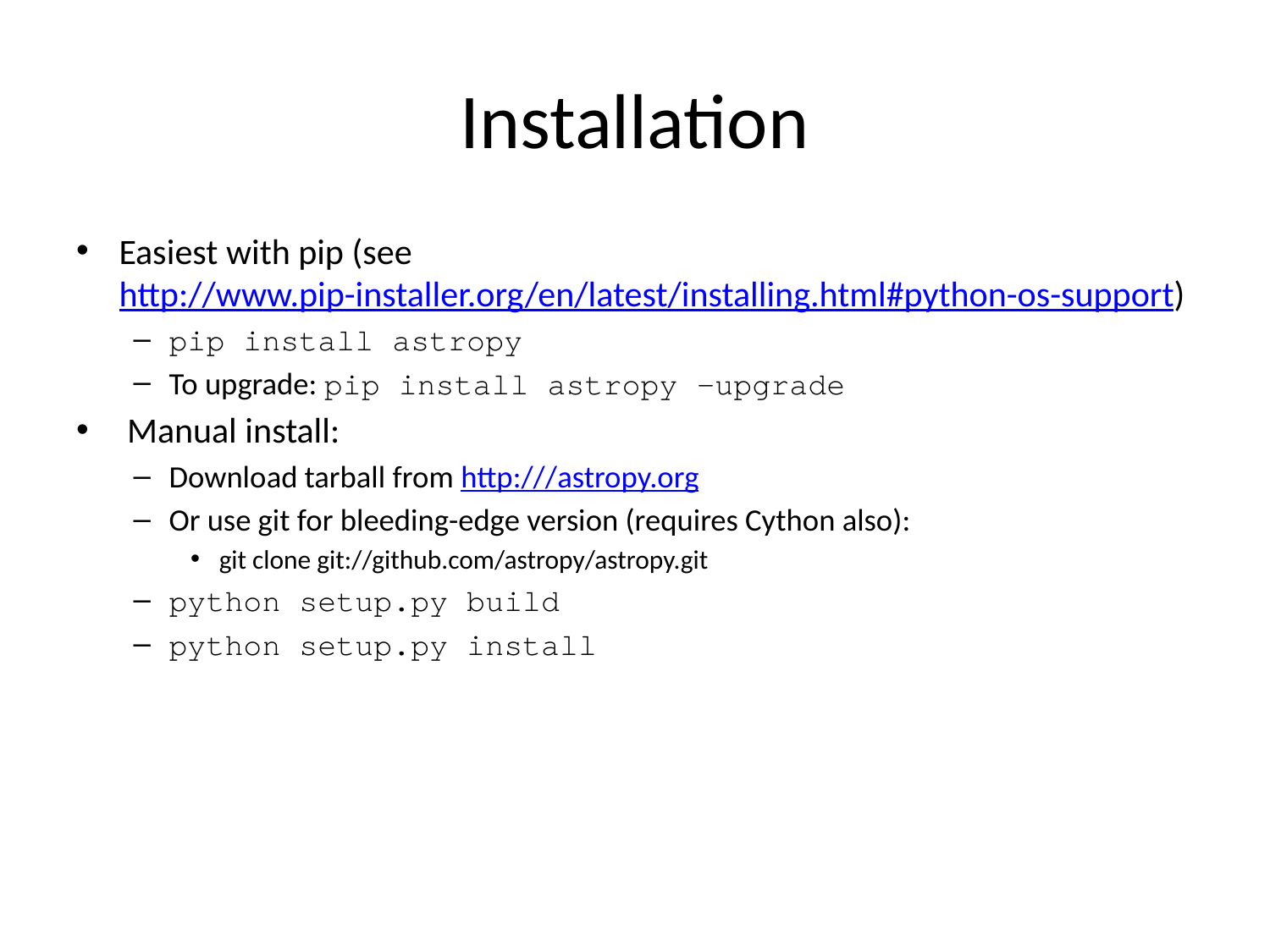

# Installation
Easiest with pip (see http://www.pip-installer.org/en/latest/installing.html#python-os-support)
pip install astropy
To upgrade: pip install astropy –upgrade
 Manual install:
Download tarball from http:///astropy.org
Or use git for bleeding-edge version (requires Cython also):
git clone git://github.com/astropy/astropy.git
python setup.py build
python setup.py install